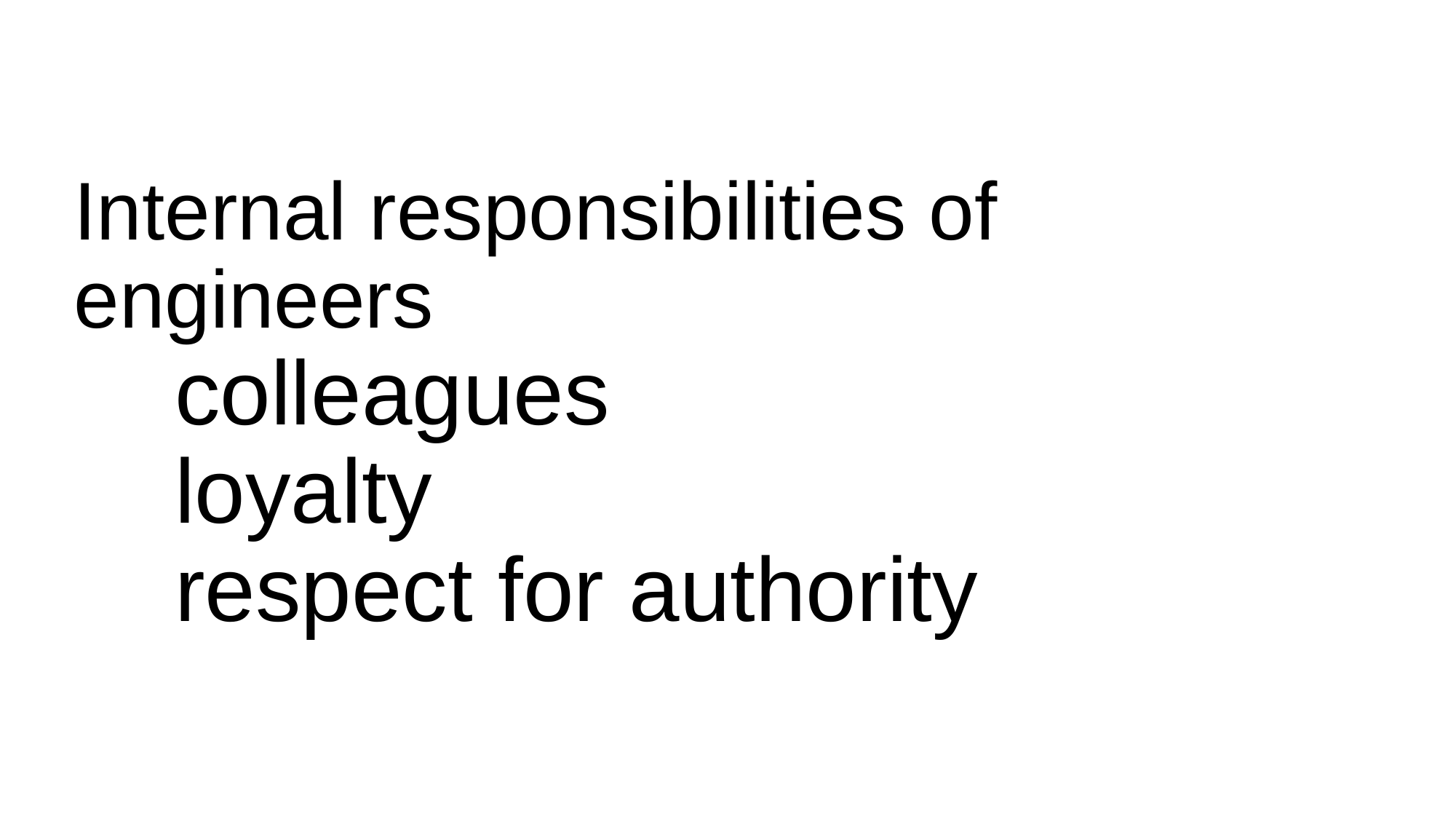

# Internal responsibilities of engineers colleagues loyalty respect for authority